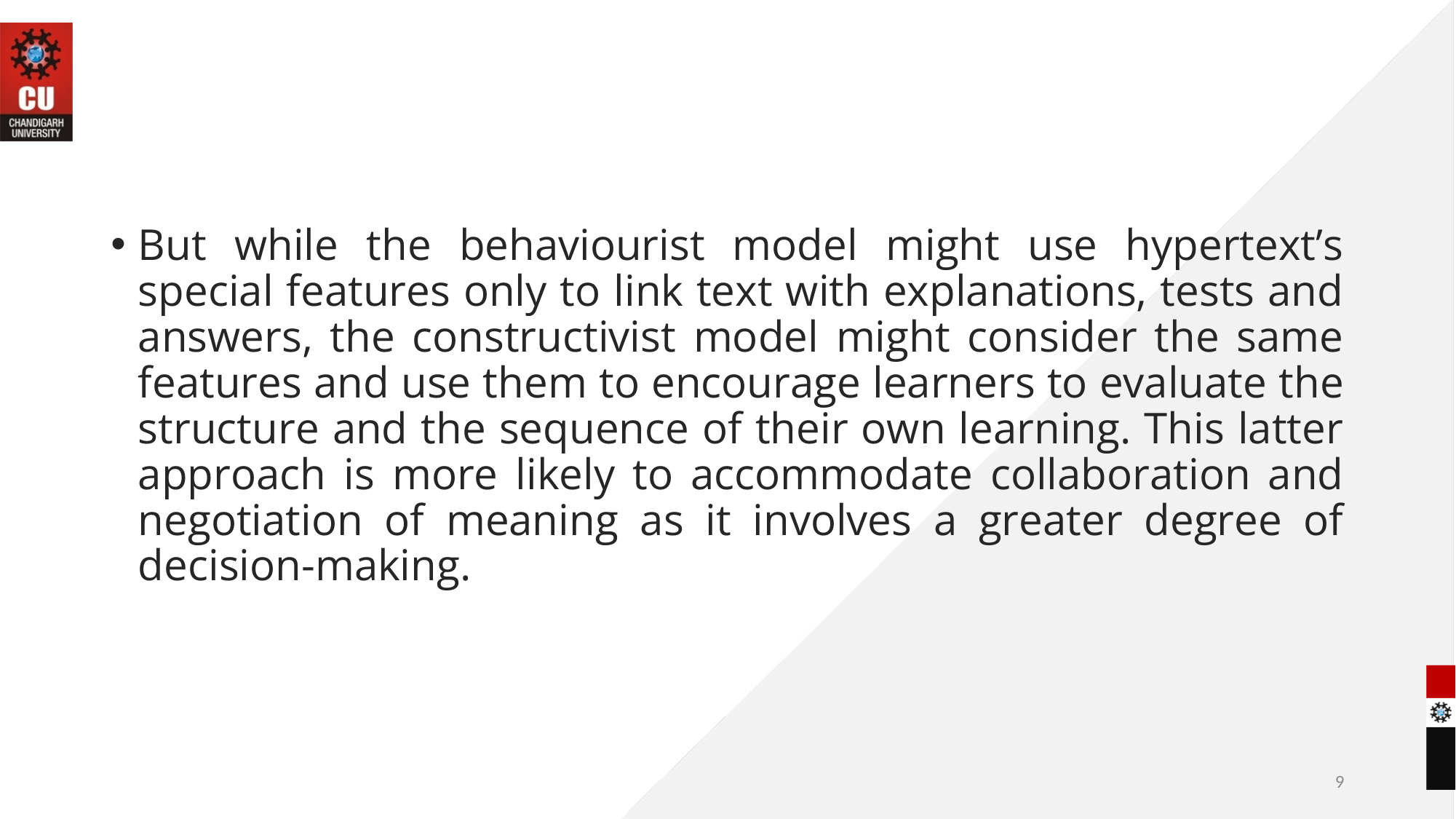

#
But while the behaviourist model might use hypertext’s special features only to link text with explanations, tests and answers, the constructivist model might consider the same features and use them to encourage learners to evaluate the structure and the sequence of their own learning. This latter approach is more likely to accommodate collaboration and negotiation of meaning as it involves a greater degree of decision-making.
9